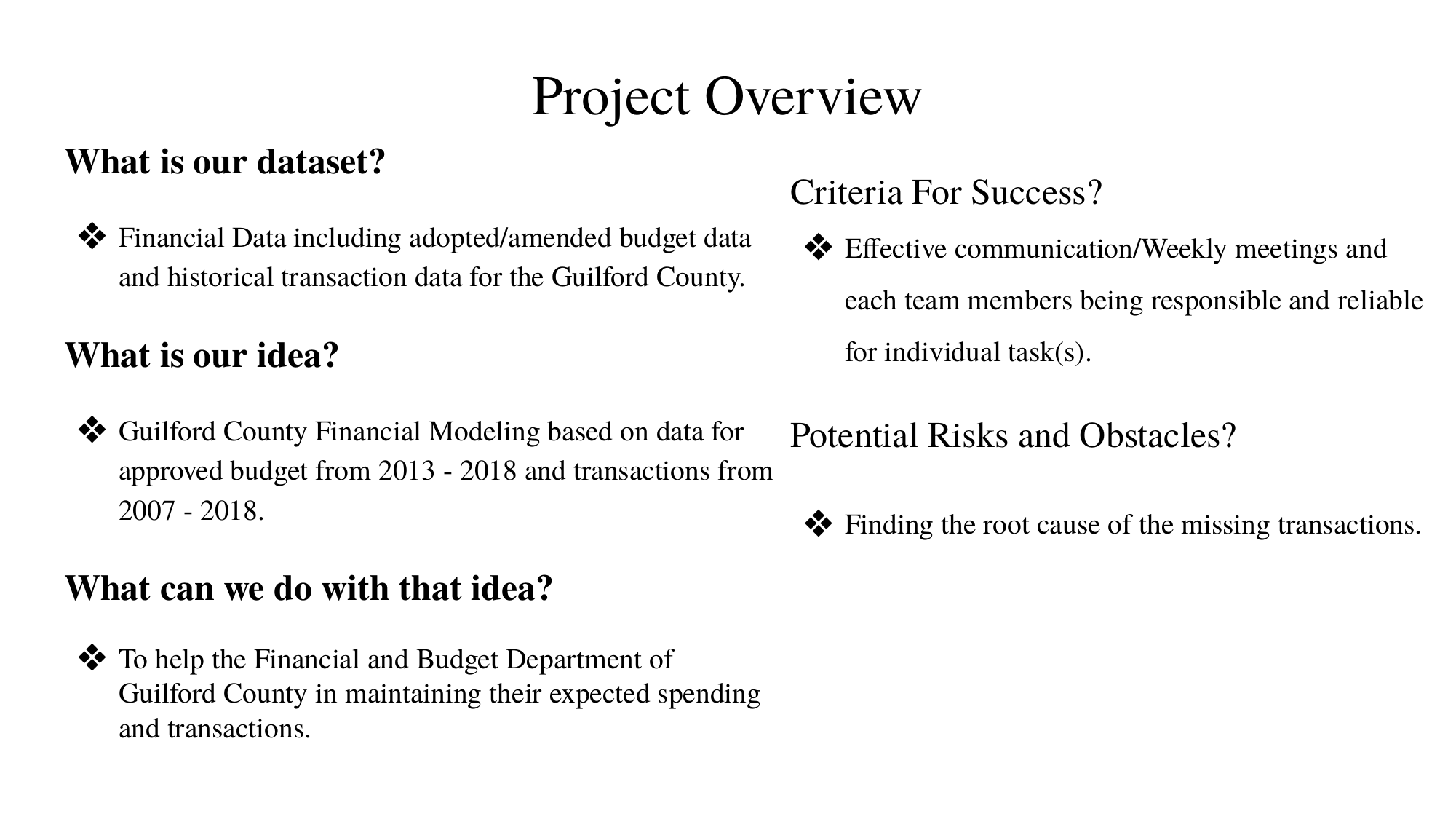

# Project Overview
What is our dataset?
Financial Data including adopted/amended budget data and historical transaction data for the Guilford County.
What is our idea?
Guilford County Financial Modeling based on data for approved budget from 2013 - 2018 and transactions from 2007 - 2018.
What can we do with that idea?
To help the Financial and Budget Department of Guilford County in maintaining their expected spending and transactions.

Criteria For Success?
Effective communication/Weekly meetings and each team members being responsible and reliable for individual task(s).

Potential Risks and Obstacles?

Finding the root cause of the missing transactions.